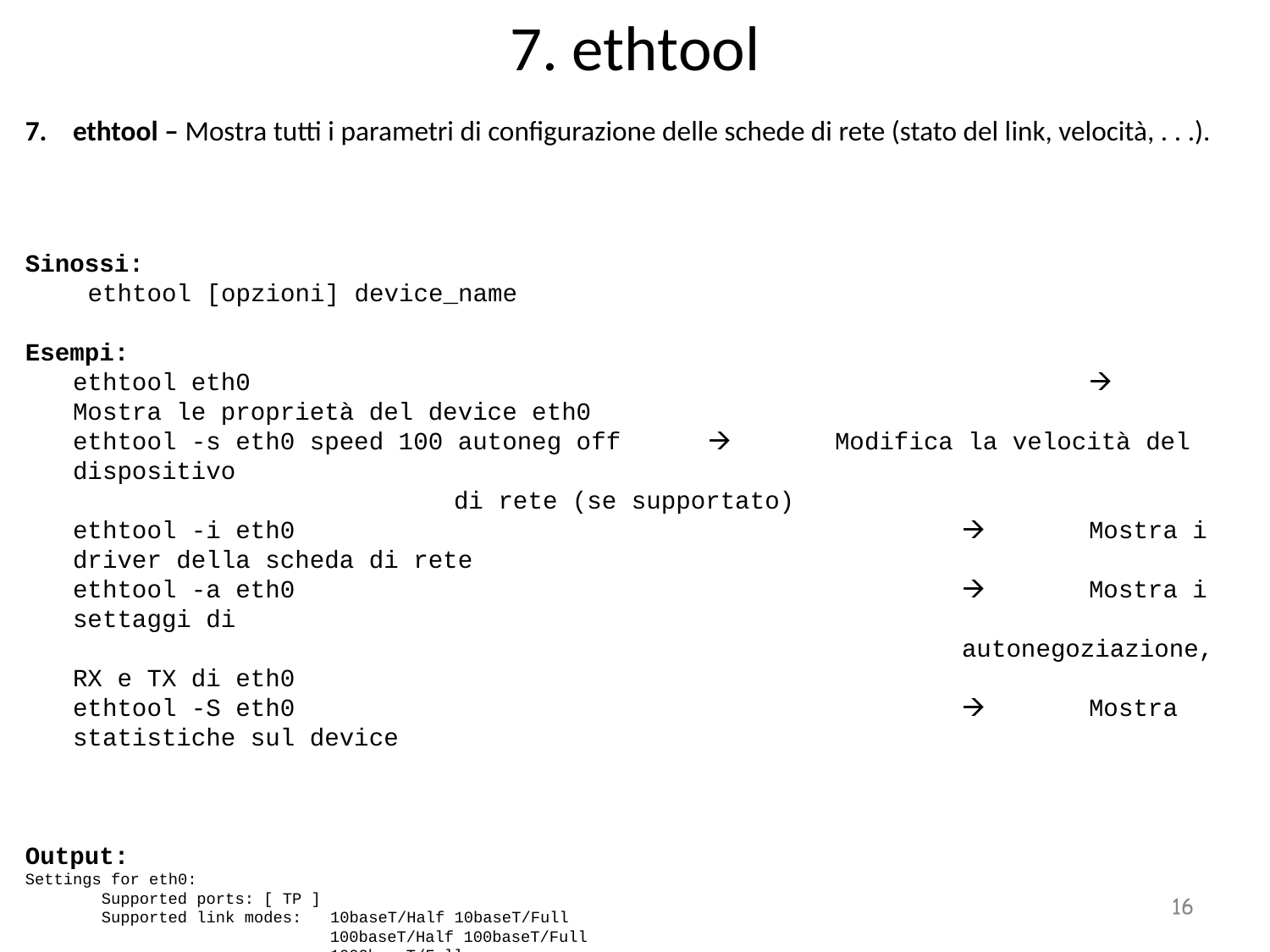

7. ethtool
ethtool – Mostra tutti i parametri di configurazione delle schede di rete (stato del link, velocità, . . .).

Sinossi:
	 ethtool [opzioni] device_name

Esempi:
	ethtool eth0							🡪	Mostra le proprietà del device eth0
	ethtool -s eth0 speed 100 autoneg off	🡪	Modifica la velocità del dispositivo 											di rete (se supportato)
	ethtool -i eth0						🡪	Mostra i driver della scheda di rete
	ethtool -a eth0						🡪	Mostra i settaggi di 															autonegoziazione, RX e TX di eth0
	ethtool -S eth0						🡪	Mostra statistiche sul device

Output:
Settings for eth0:
        Supported ports: [ TP ]
        Supported link modes:   10baseT/Half 10baseT/Full
                                100baseT/Half 100baseT/Full
                                1000baseT/Full
        Supported pause frame use: No
        Supports auto-negotiation: Yes
        Advertised link modes:  10baseT/Half 10baseT/Full
                                100baseT/Half 100baseT/Full
                                1000baseT/Full
...
...
16